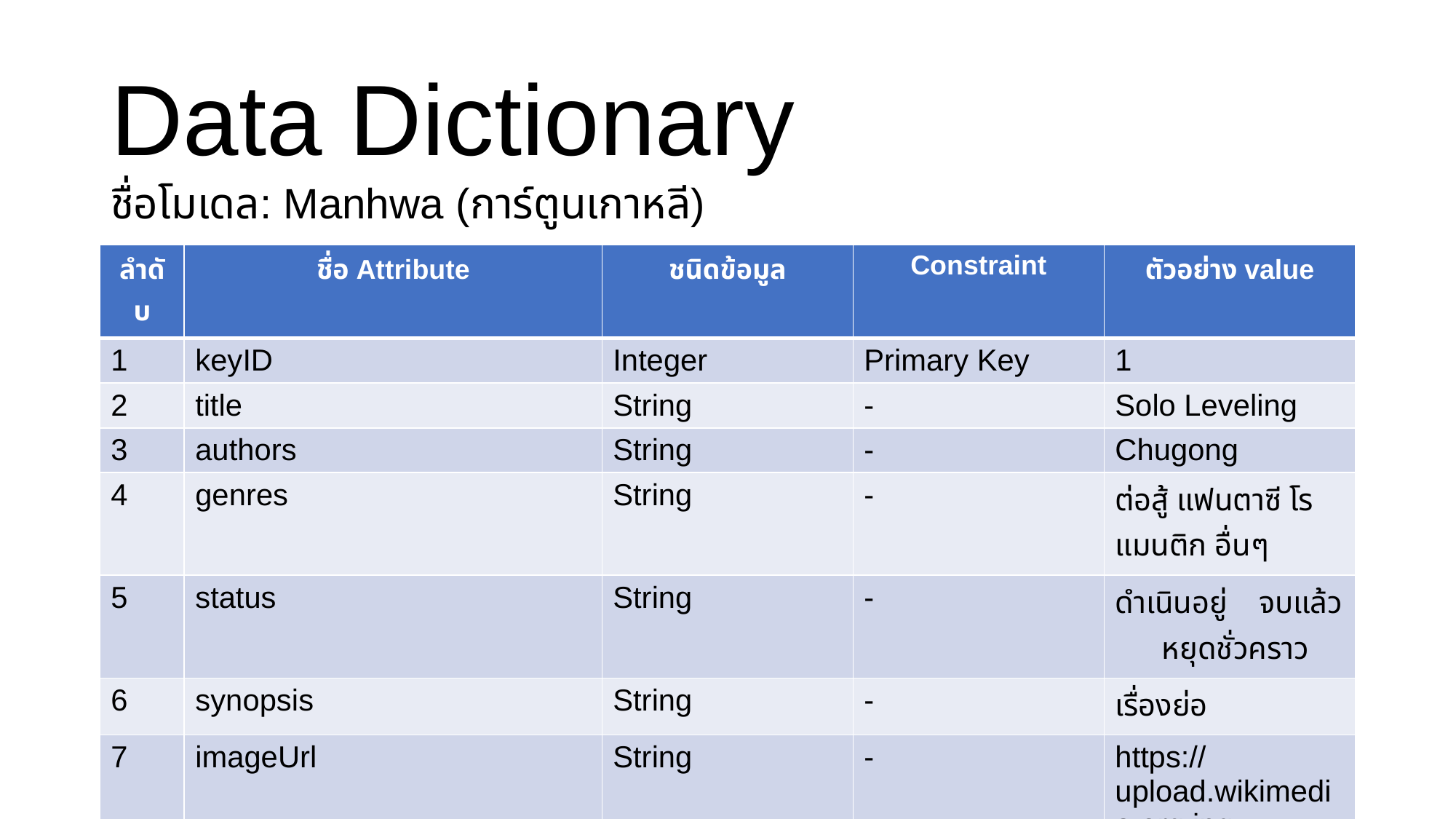

# Data Dictionary
ชื่อโมเดล: Manhwa (การ์ตูนเกาหลี)
| ลำดับ | ชื่อ Attribute | ชนิดข้อมูล | Constraint | ตัวอย่าง value |
| --- | --- | --- | --- | --- |
| 1 | keyID | Integer | Primary Key | 1 |
| 2 | title | String | - | Solo Leveling |
| 3 | authors | String | - | Chugong |
| 4 | genres | String | - | ต่อสู้ แฟนตาซี โรแมนติก อื่นๆ |
| 5 | status | String | - | ดำเนินอยู่ จบแล้ว หยุดชั่วคราว |
| 6 | synopsis | String | - | เรื่องย่อ |
| 7 | imageUrl | String | - | https://upload.wikimedia.org.jpg |